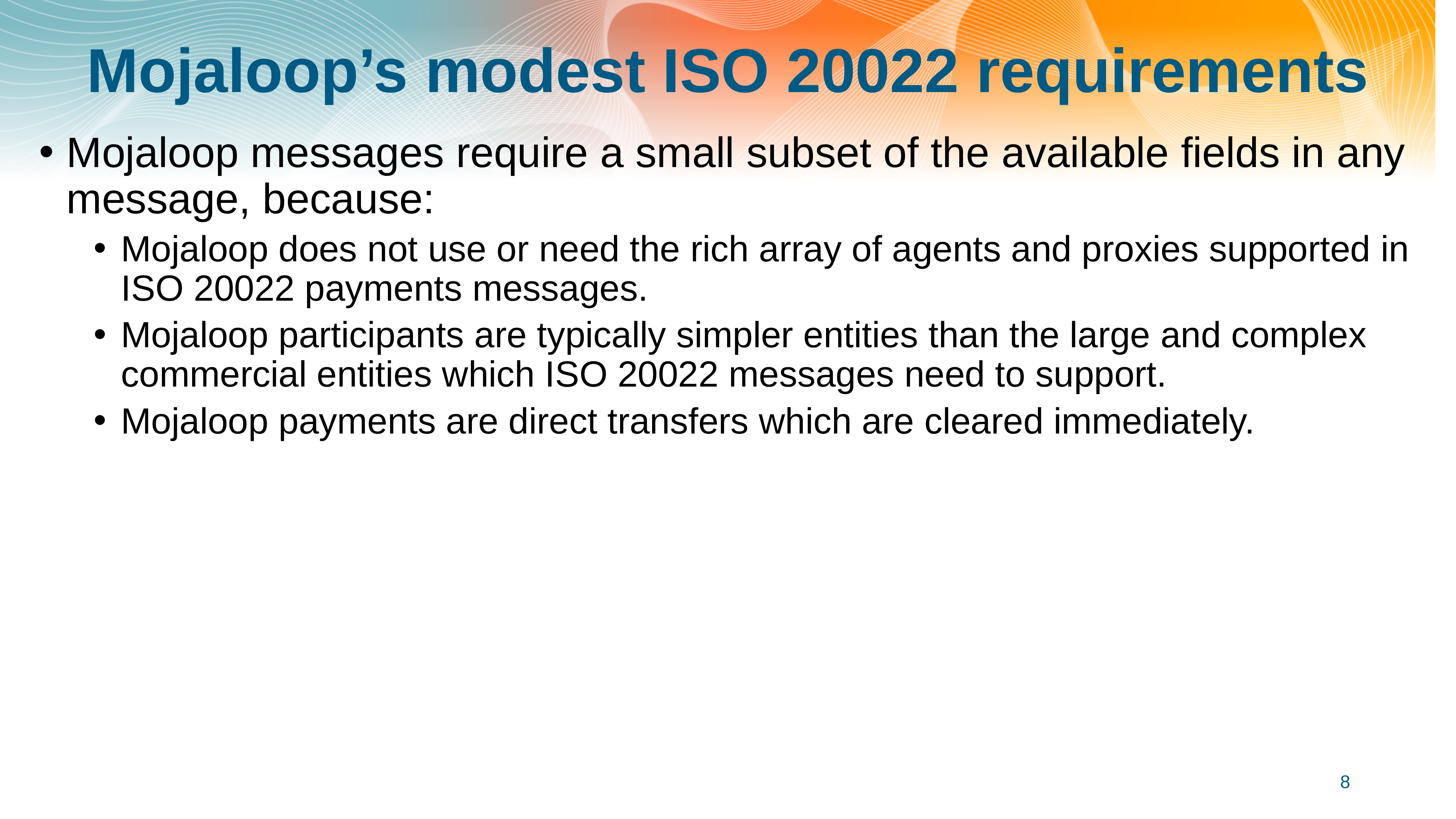

# Mojaloop’s modest ISO 20022 requirements
Mojaloop messages require a small subset of the available fields in any message, because:
Mojaloop does not use or need the rich array of agents and proxies supported in ISO 20022 payments messages.
Mojaloop participants are typically simpler entities than the large and complex commercial entities which ISO 20022 messages need to support.
Mojaloop payments are direct transfers which are cleared immediately.
8